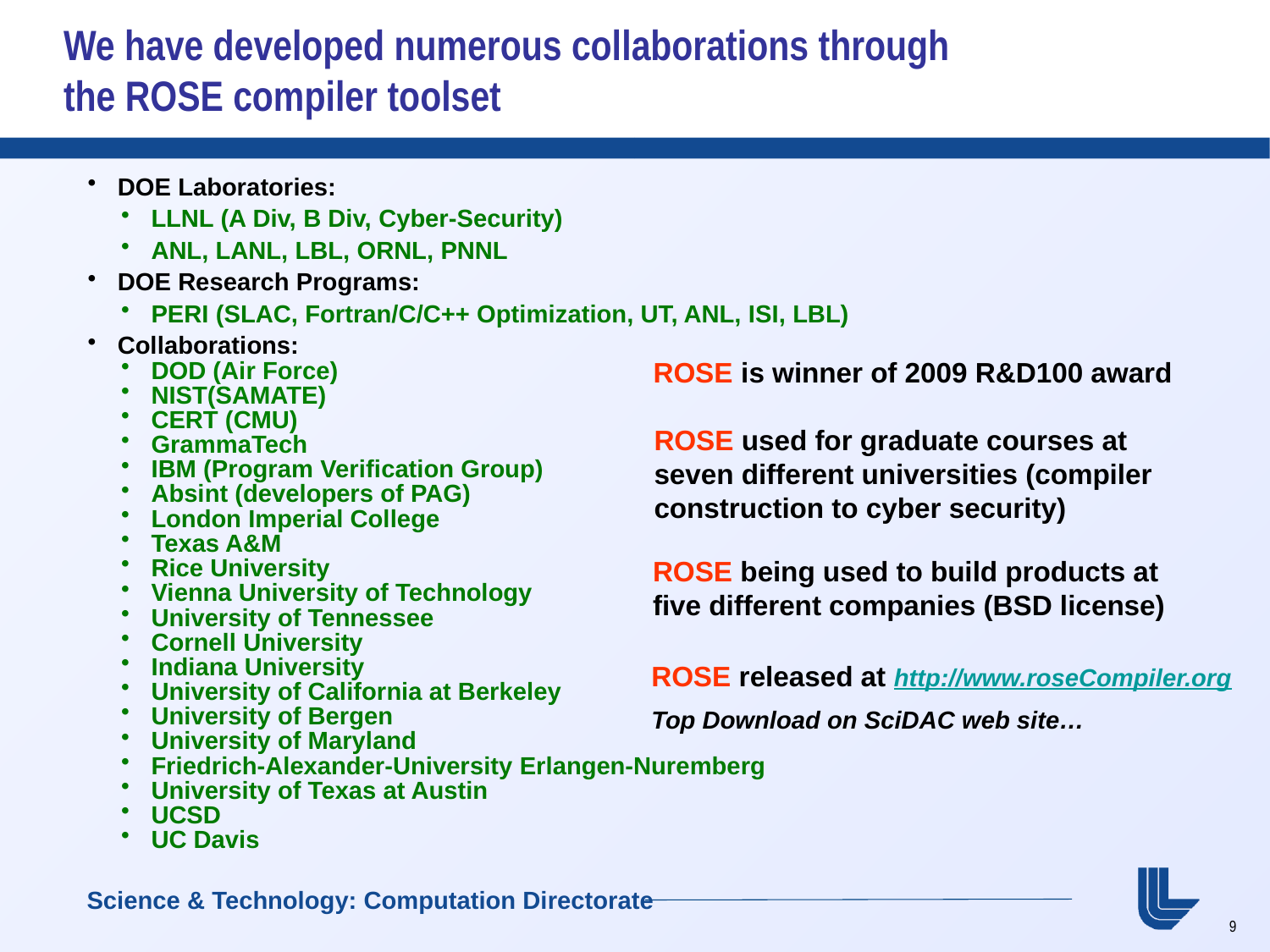

# We have developed numerous collaborations through the ROSE compiler toolset
DOE Laboratories:
LLNL (A Div, B Div, Cyber-Security)
ANL, LANL, LBL, ORNL, PNNL
DOE Research Programs:
PERI (SLAC, Fortran/C/C++ Optimization, UT, ANL, ISI, LBL)
Collaborations:
DOD (Air Force)
NIST(SAMATE)
CERT (CMU)
GrammaTech
IBM (Program Verification Group)
Absint (developers of PAG)
London Imperial College
Texas A&M
Rice University
Vienna University of Technology
University of Tennessee
Cornell University
Indiana University
University of California at Berkeley
University of Bergen
University of Maryland
Friedrich-Alexander-University Erlangen-Nuremberg
University of Texas at Austin
UCSD
UC Davis
ROSE is winner of 2009 R&D100 award
ROSE used for graduate courses at seven different universities (compiler construction to cyber security)
ROSE being used to build products at five different companies (BSD license)
ROSE released at http://www.roseCompiler.org
Top Download on SciDAC web site…
Science & Technology: Computation Directorate